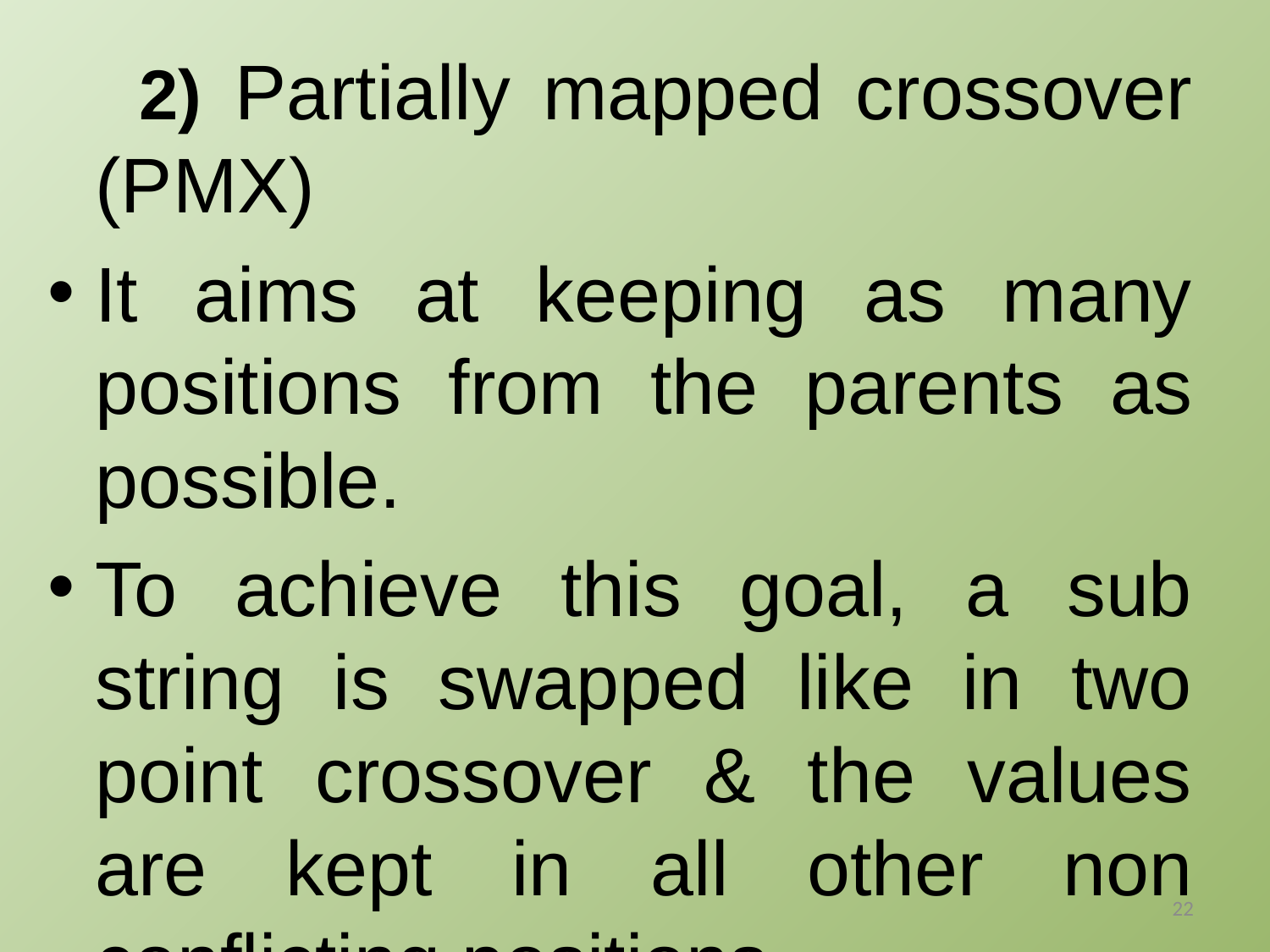

2) Partially mapped crossover (PMX)
It aims at keeping as many positions from the parents as possible.
To achieve this goal, a sub string is swapped like in two point crossover & the values are kept in all other non conflicting positions.
The conflicting positions are replaced by the values which were swapped to the other offstring.
22